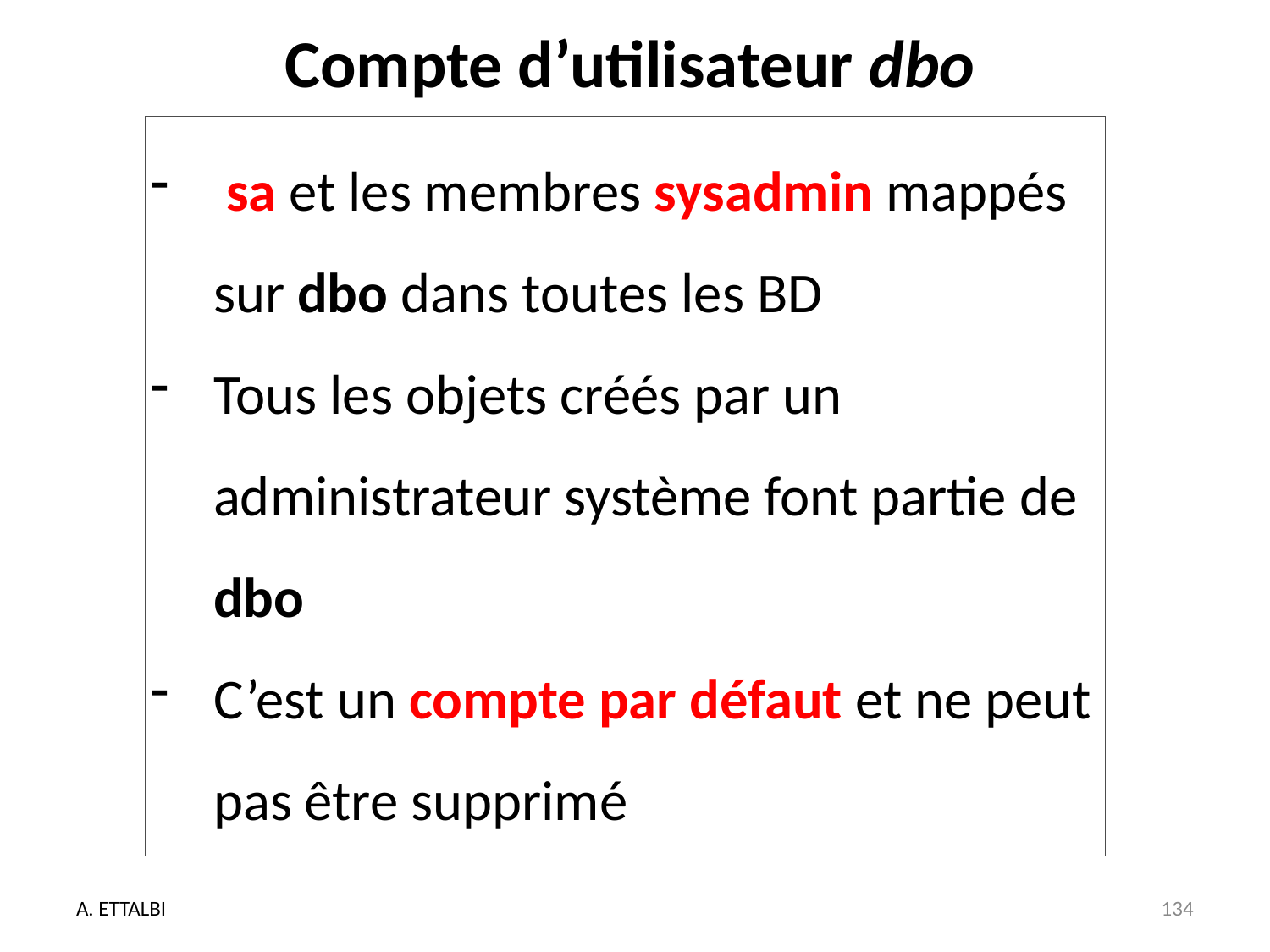

# Compte d’utilisateur dbo
 sa et les membres sysadmin mappés sur dbo dans toutes les BD
Tous les objets créés par un administrateur système font partie de dbo
C’est un compte par défaut et ne peut pas être supprimé
A. ETTALBI
134